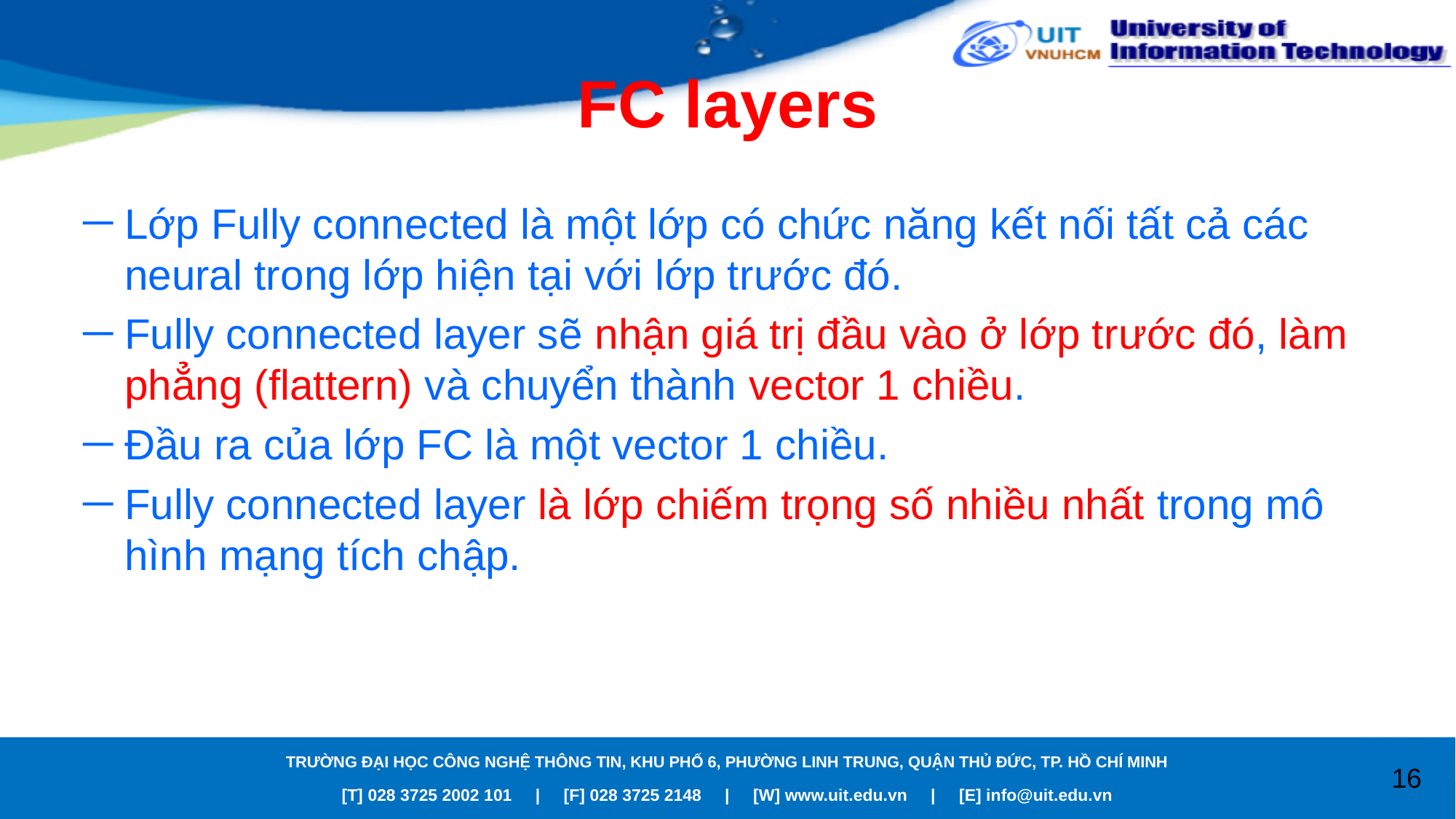

# FC layers
Lớp Fully connected là một lớp có chức năng kết nối tất cả các neural trong lớp hiện tại với lớp trước đó.
Fully connected layer sẽ nhận giá trị đầu vào ở lớp trước đó, làm phẳng (flattern) và chuyển thành vector 1 chiều.
Đầu ra của lớp FC là một vector 1 chiều.
Fully connected layer là lớp chiếm trọng số nhiều nhất trong mô hình mạng tích chập.